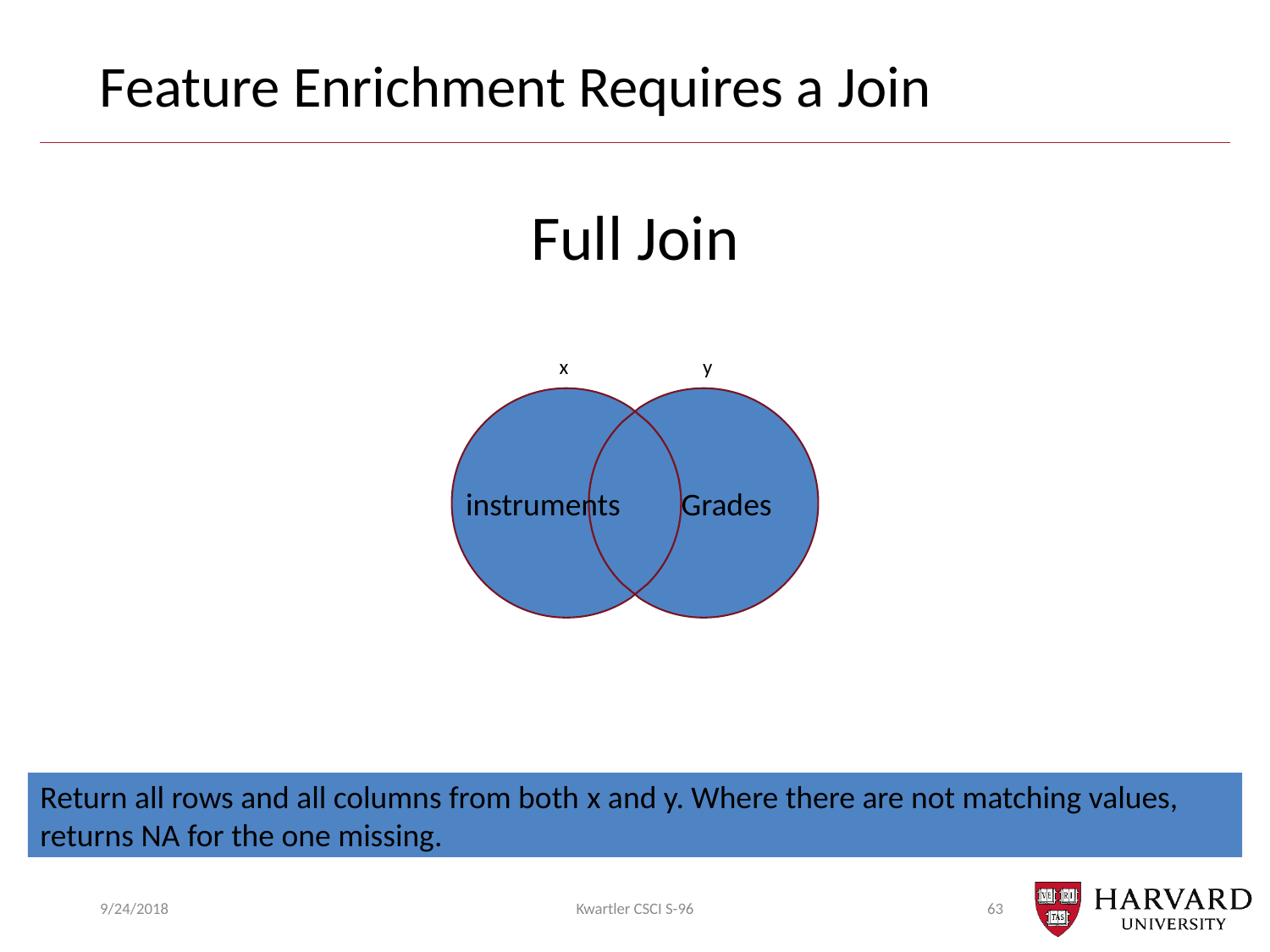

# Feature Enrichment Requires a Join
Full Join
x
y
instruments
Grades

Return all rows and all columns from both x and y. Where there are not matching values, returns NA for the one missing.
9/24/2018
Kwartler CSCI S-96
63